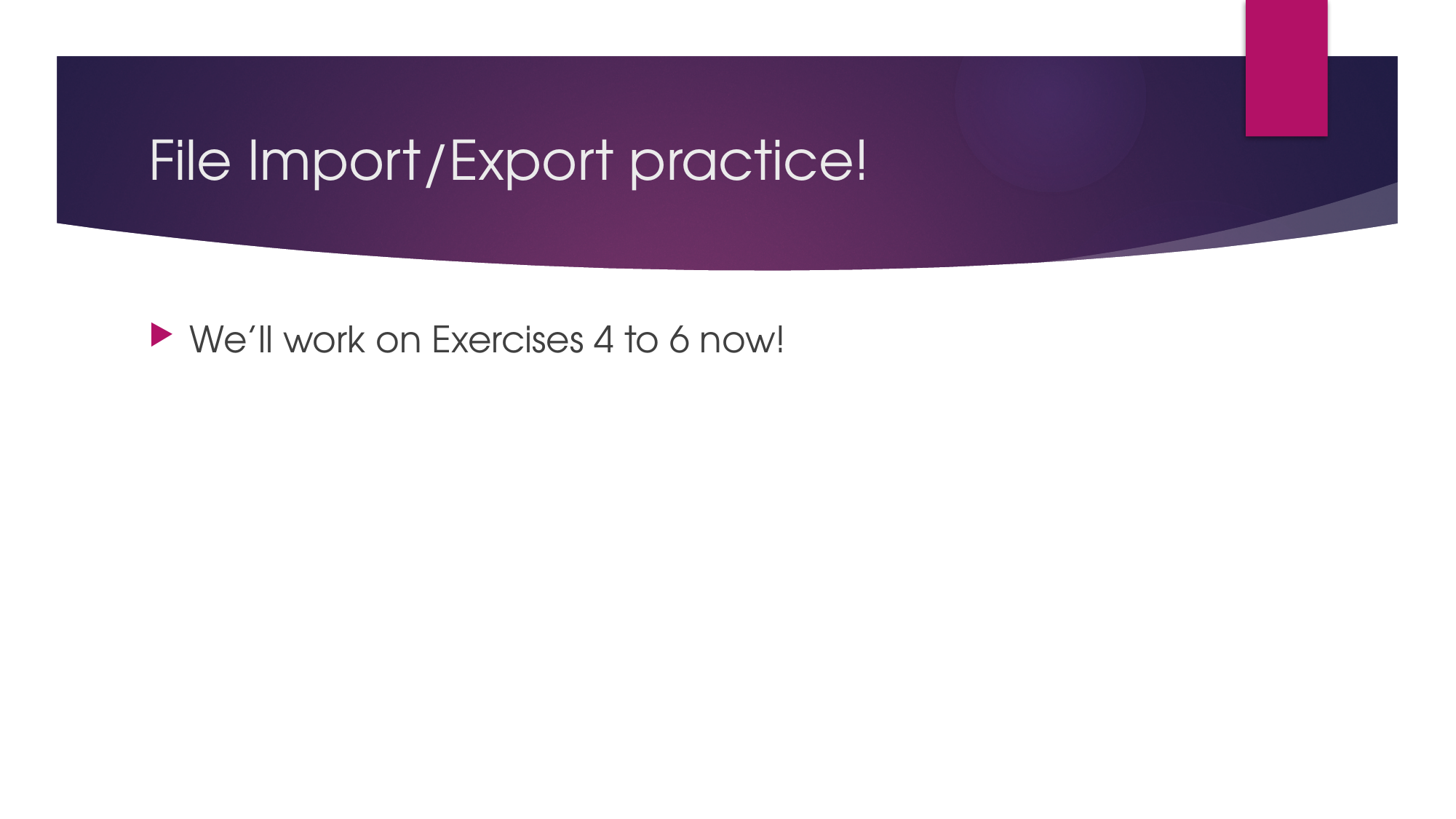

# File Import/Export practice!
We’ll work on Exercises 4 to 6 now!